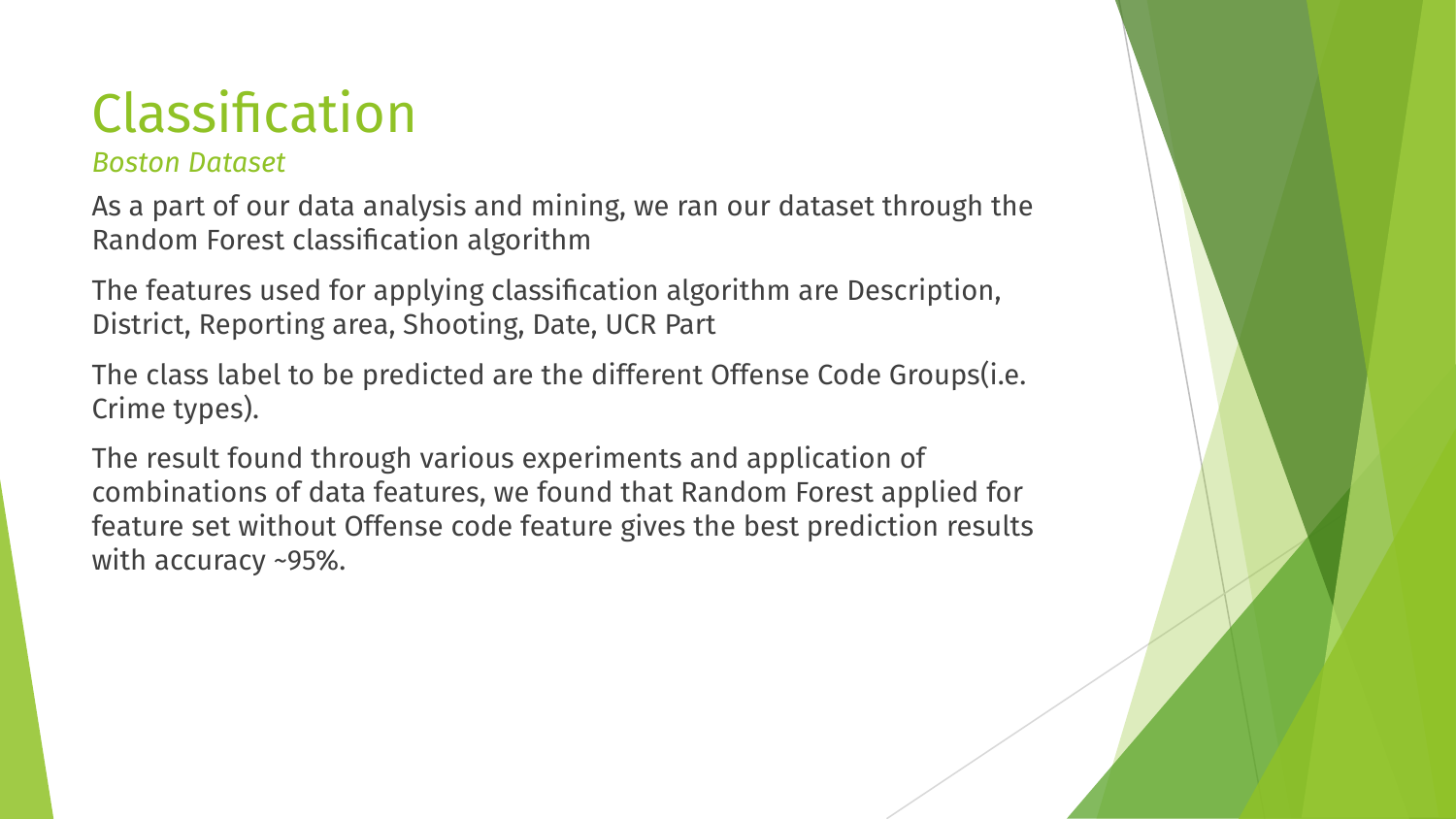

# Classification
Boston Dataset
As a part of our data analysis and mining, we ran our dataset through the Random Forest classification algorithm
The features used for applying classification algorithm are Description, District, Reporting area, Shooting, Date, UCR Part
The class label to be predicted are the different Offense Code Groups(i.e. Crime types).
The result found through various experiments and application of combinations of data features, we found that Random Forest applied for feature set without Offense code feature gives the best prediction results with accuracy ~95%.